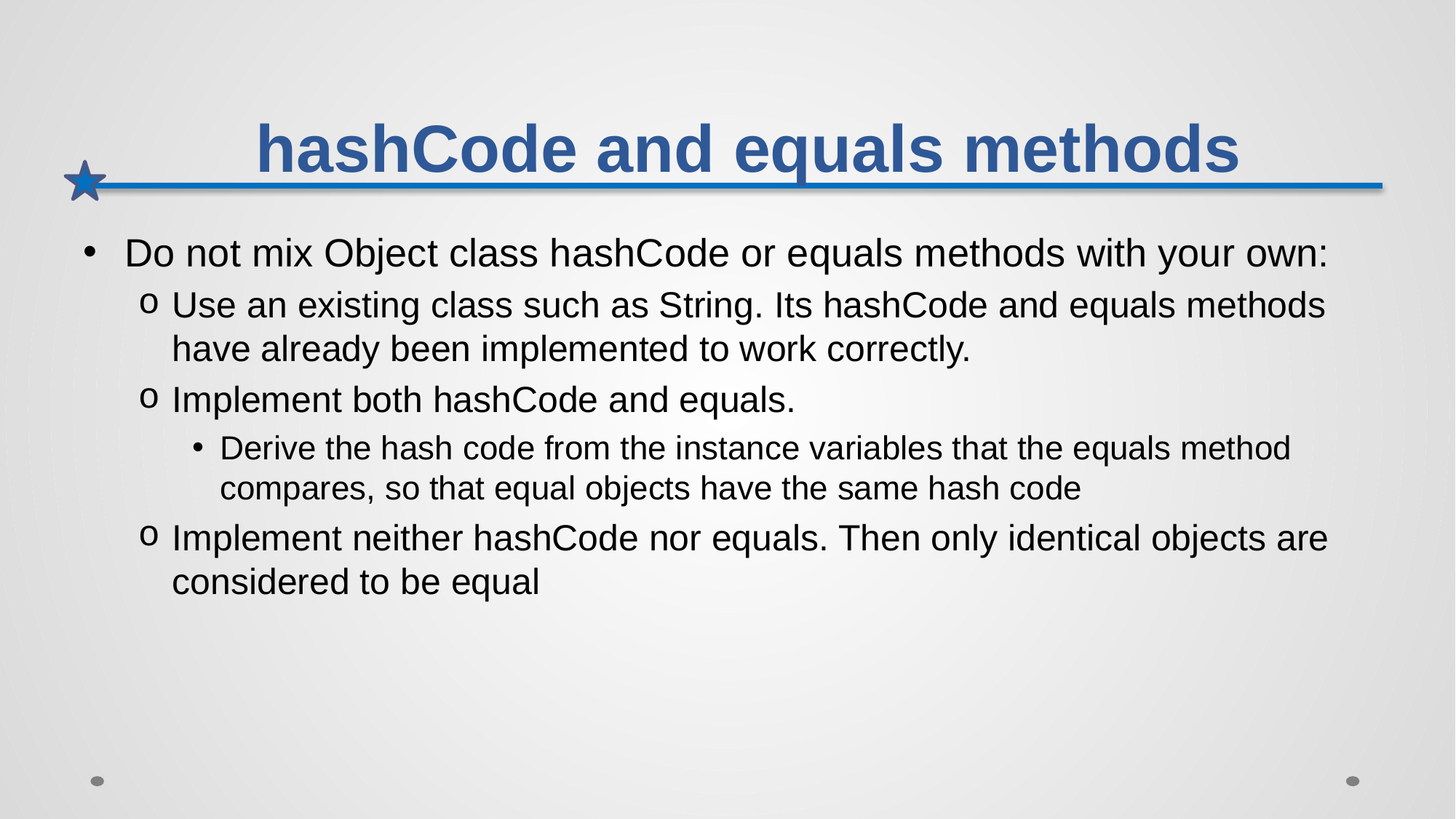

# hashCode and equals methods
Do not mix Object class hashCode or equals methods with your own:
Use an existing class such as String. Its hashCode and equals methods have already been implemented to work correctly.
Implement both hashCode and equals.
Derive the hash code from the instance variables that the equals method compares, so that equal objects have the same hash code
Implement neither hashCode nor equals. Then only identical objects are considered to be equal